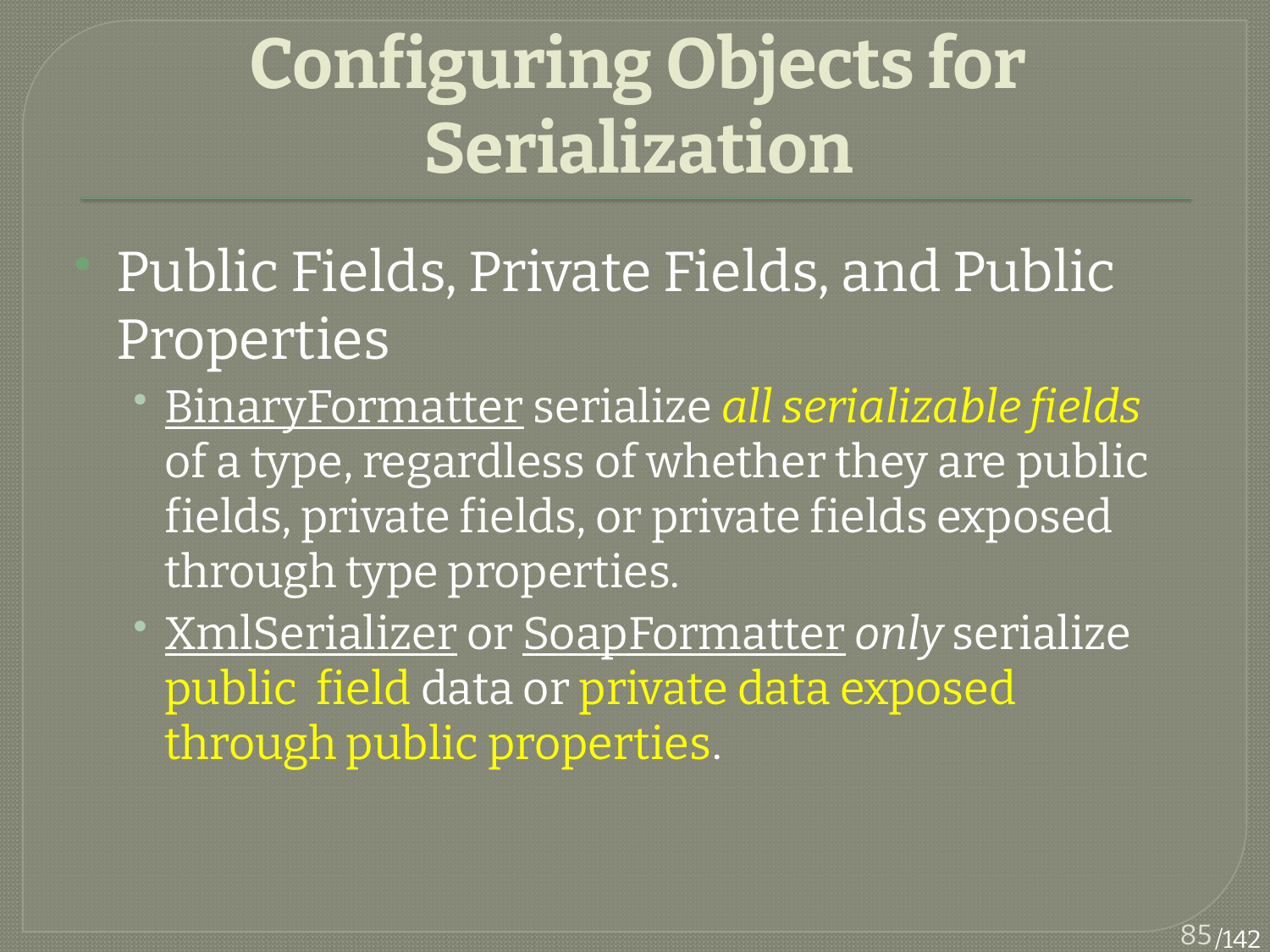

# Configuring Objects for Serialization
Public Fields, Private Fields, and Public Properties
BinaryFormatter serialize all serializable fields of a type, regardless of whether they are public fields, private fields, or private fields exposed through type properties.
XmlSerializer or SoapFormatter only serialize public  field data or private data exposed through public properties.

85